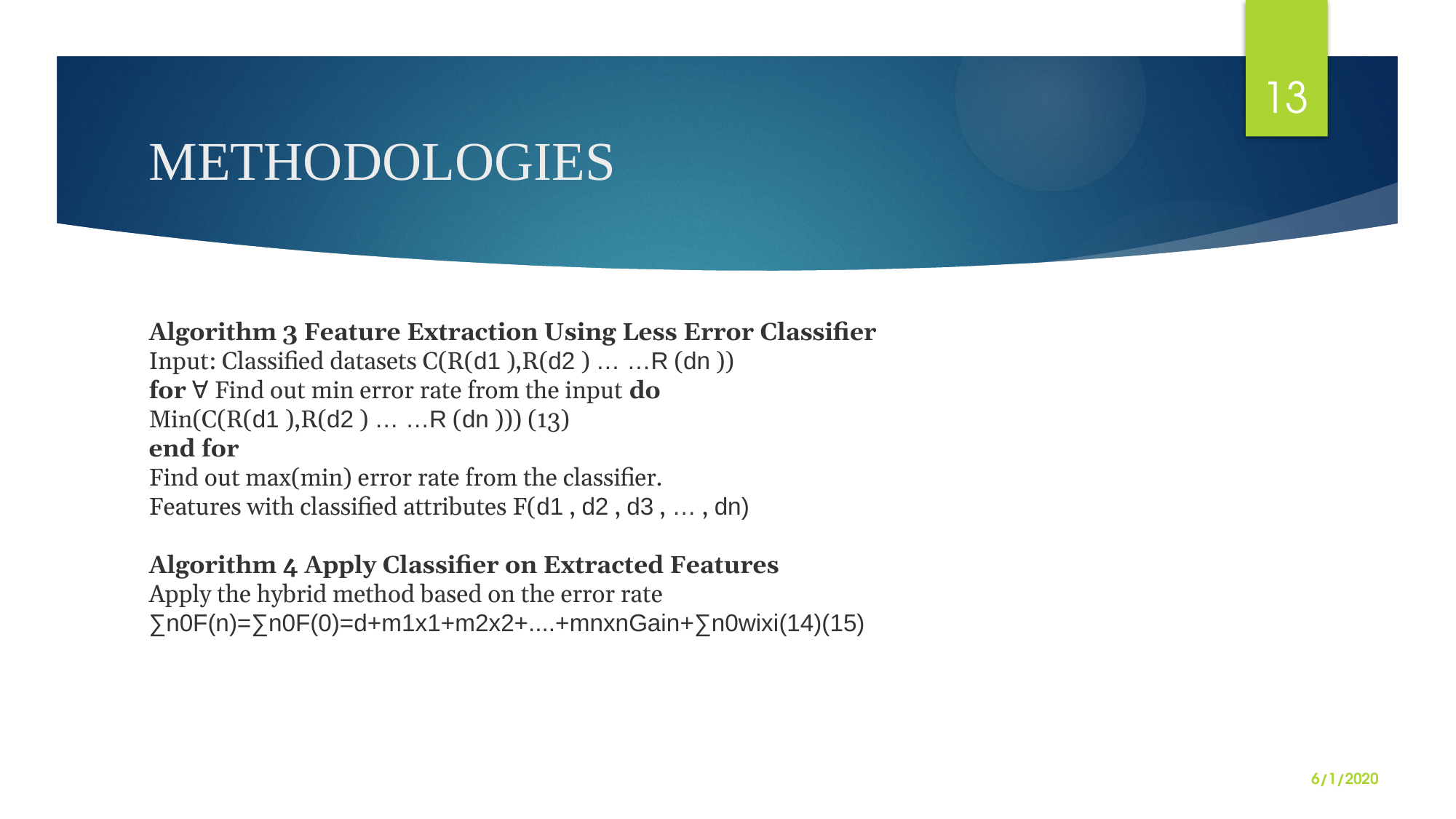

13
# METHODOLOGIES
Algorithm 3 Feature Extraction Using Less Error Classifier
Input: Classified datasets C(R(d1 ),R(d2 ) … …R (dn ))
for ∀ Find out min error rate from the input do
Min(C(R(d1 ),R(d2 ) … …R (dn ))) (13)
end for
Find out max(min) error rate from the classifier.
Features with classified attributes F(d1 , d2 , d3 , … , dn)

Algorithm 4 Apply Classifier on Extracted Features
Apply the hybrid method based on the error rate
∑n0F(n)=∑n0F(0)=d+m1x1+m2x2+....+mnxnGain+∑n0wixi(14)(15)

6/1/2020